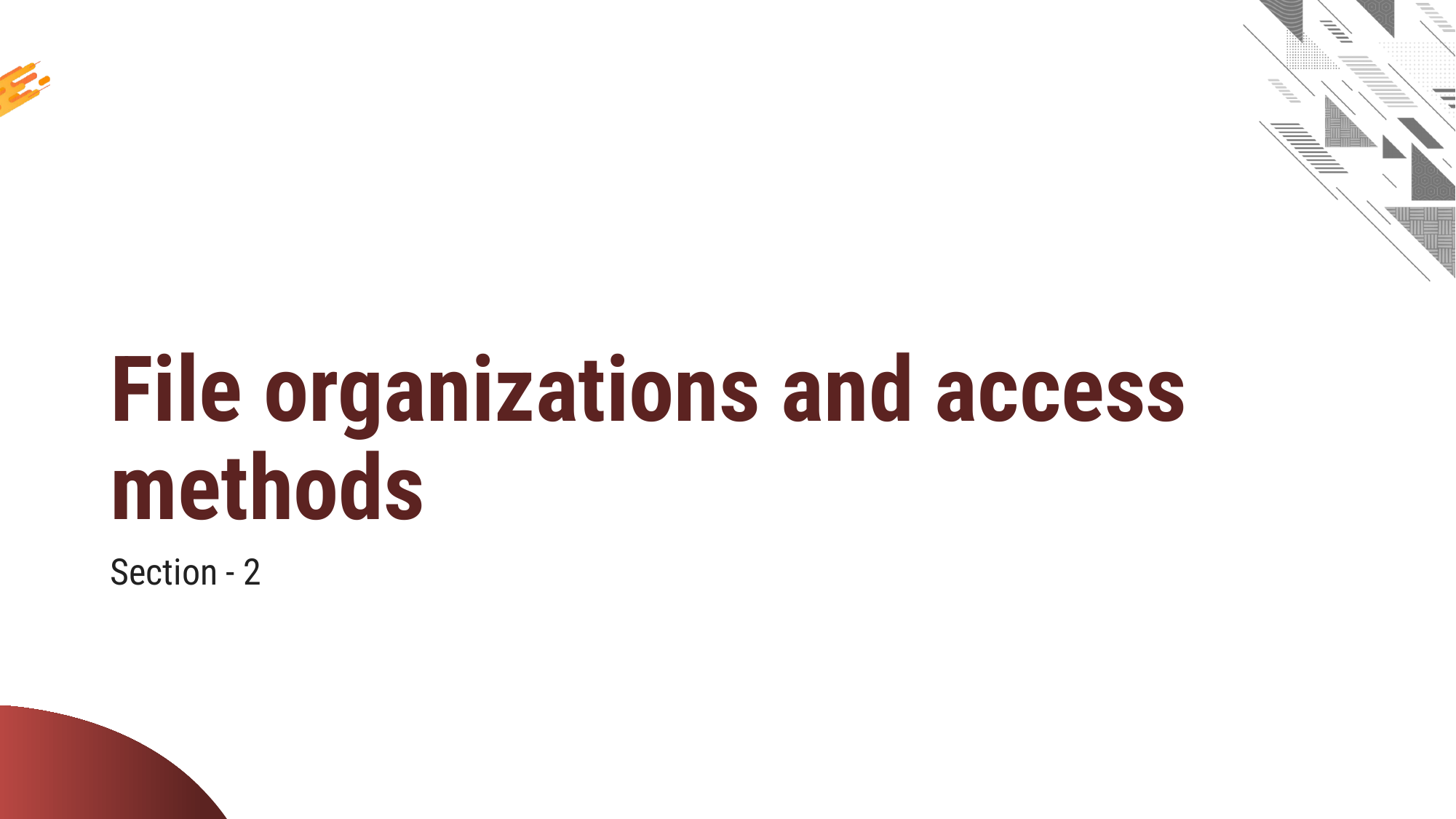

# File organizations and access methods
Section - 2